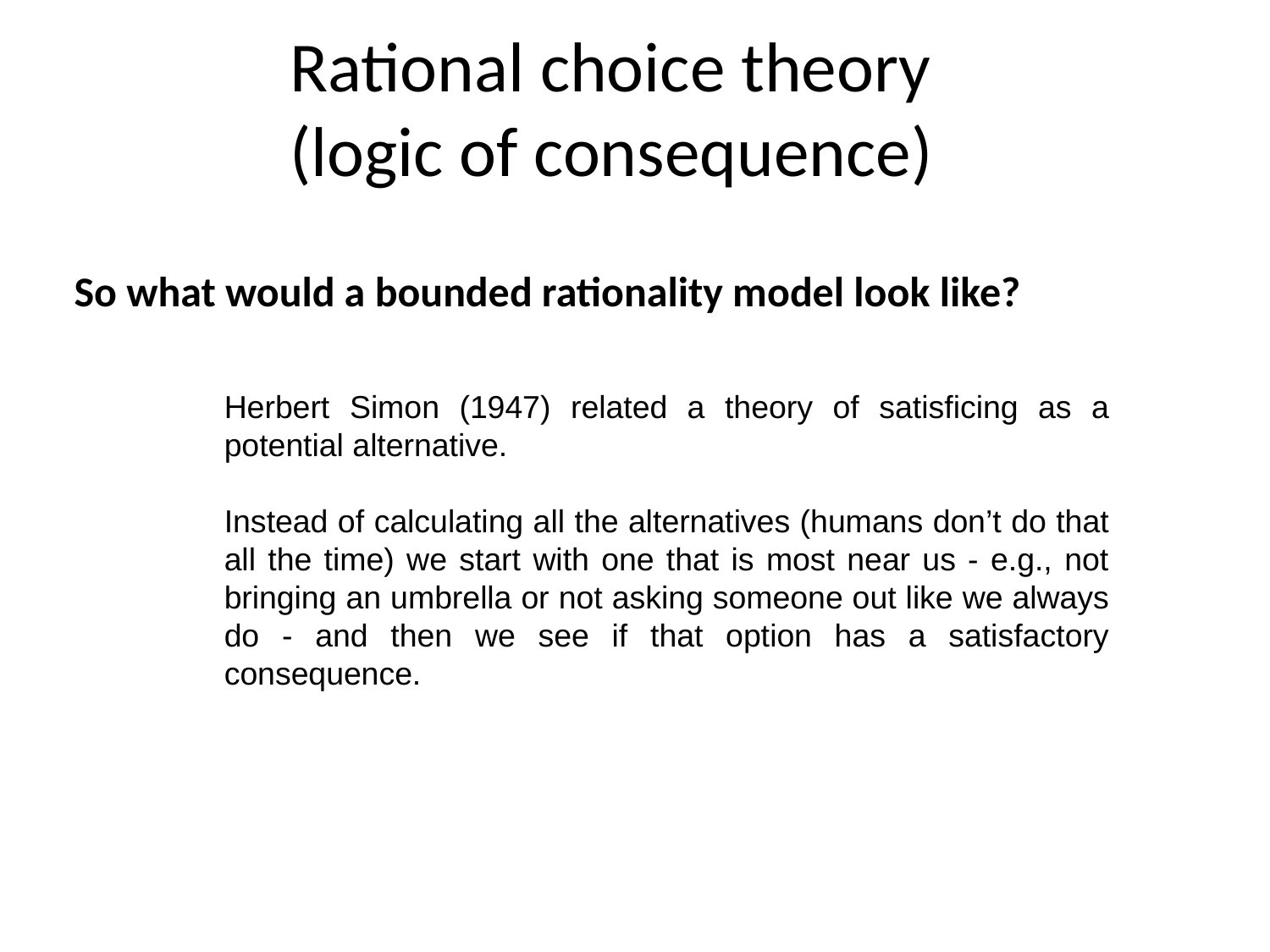

# Rational choice theory (logic of consequence)
So what would a bounded rationality model look like?
Herbert Simon (1947) related a theory of satisficing as a potential alternative.

Instead of calculating all the alternatives (humans don’t do that all the time) we start with one that is most near us - e.g., not bringing an umbrella or not asking someone out like we always do - and then we see if that option has a satisfactory consequence.